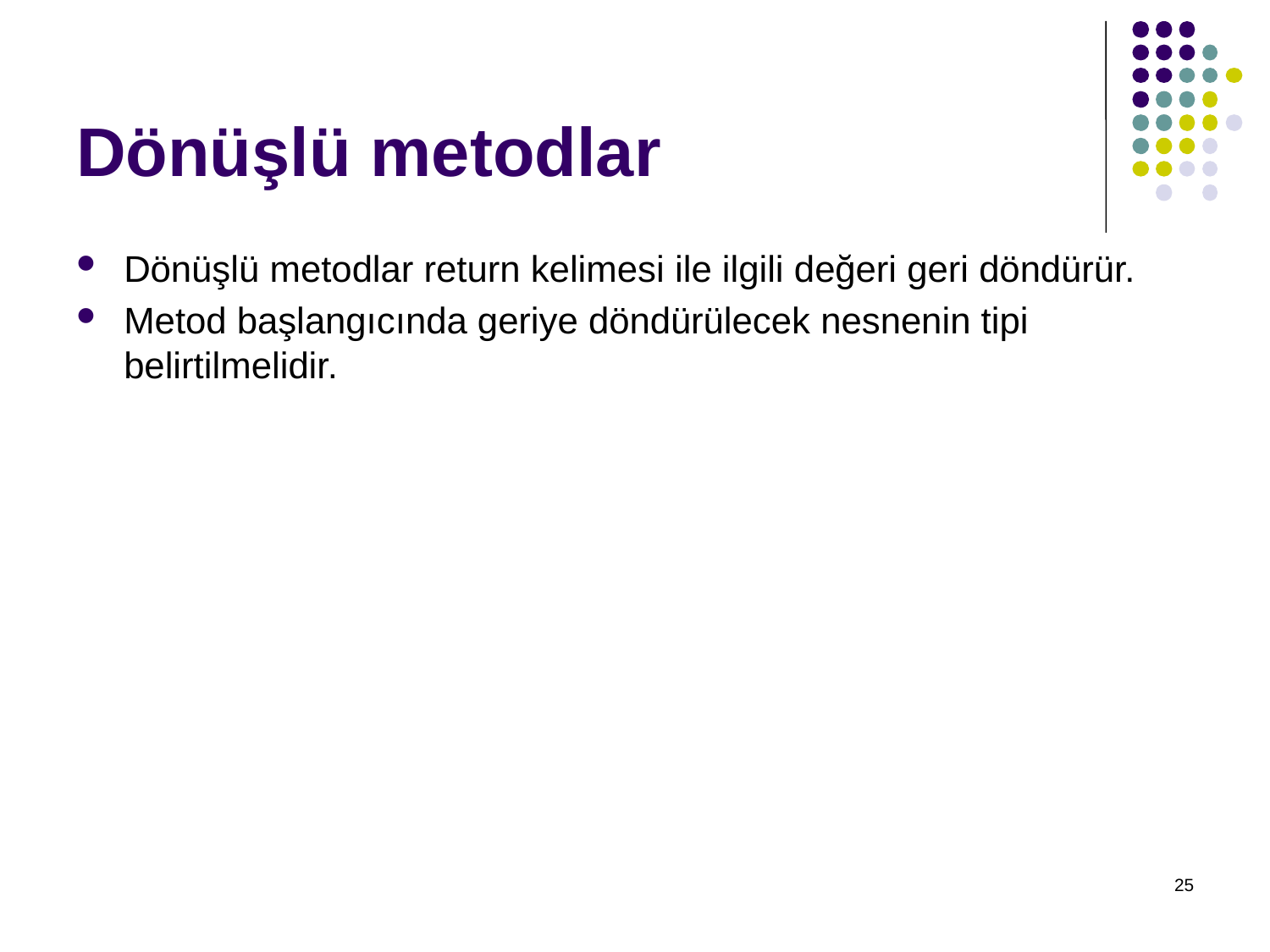

# Dönüşlü metodlar
Dönüşlü metodlar return kelimesi ile ilgili değeri geri döndürür.
Metod başlangıcında geriye döndürülecek nesnenin tipi belirtilmelidir.

25